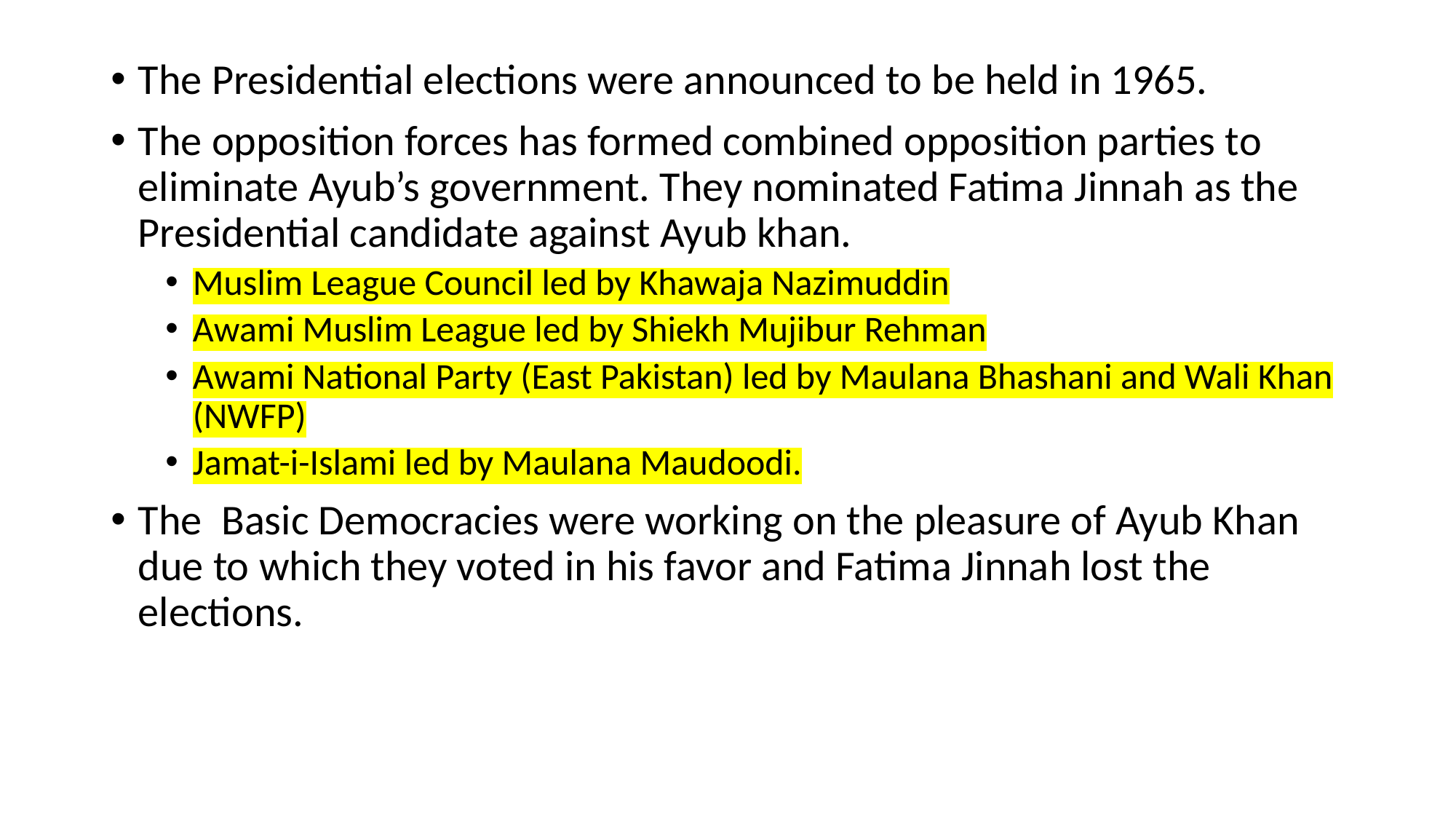

The Presidential elections were announced to be held in 1965.
The opposition forces has formed combined opposition parties to eliminate Ayub’s government. They nominated Fatima Jinnah as the Presidential candidate against Ayub khan.
Muslim League Council led by Khawaja Nazimuddin
Awami Muslim League led by Shiekh Mujibur Rehman
Awami National Party (East Pakistan) led by Maulana Bhashani and Wali Khan (NWFP)
Jamat-i-Islami led by Maulana Maudoodi.
The  Basic Democracies were working on the pleasure of Ayub Khan due to which they voted in his favor and Fatima Jinnah lost the elections.